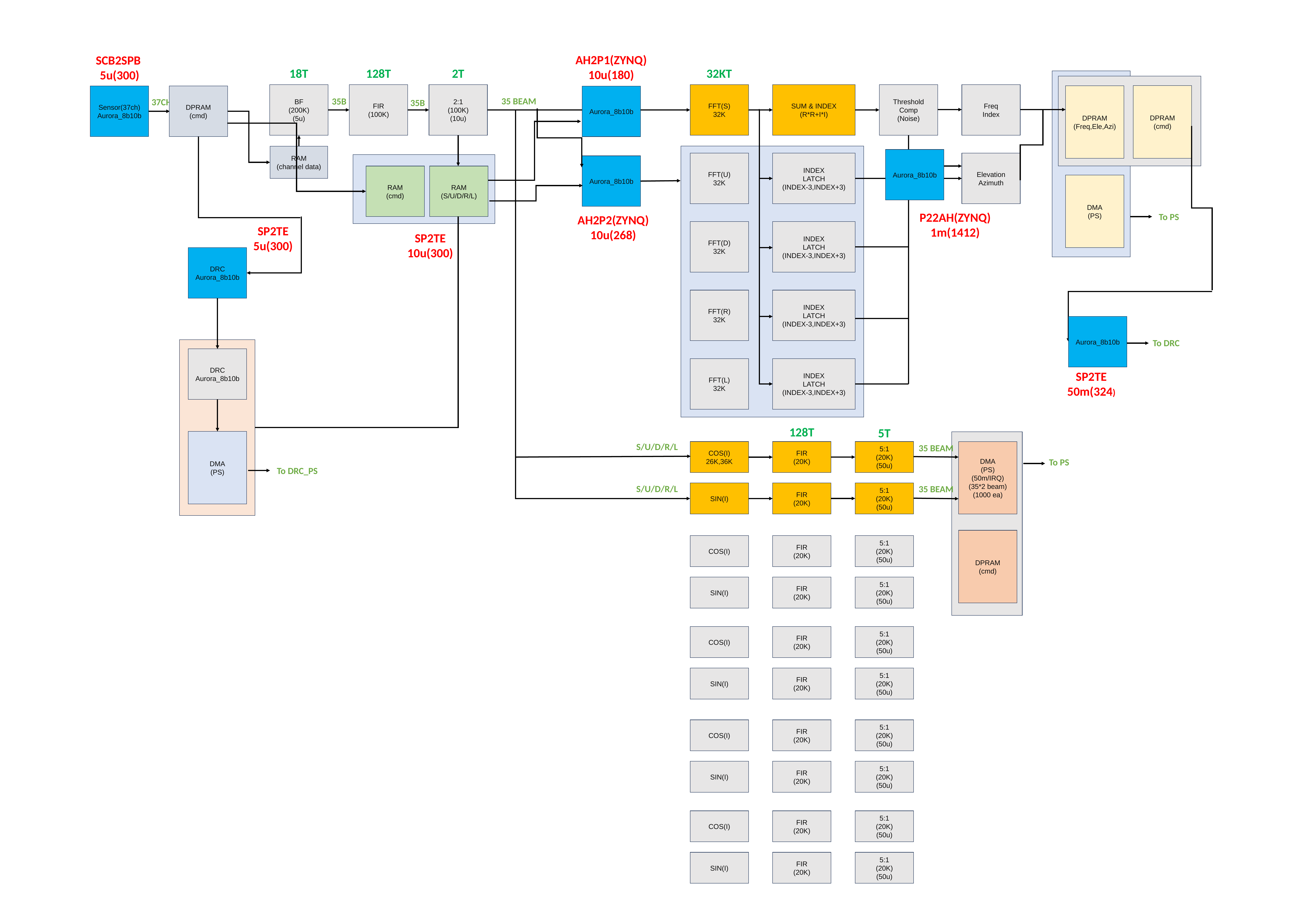

AH2P1(ZYNQ)
10u(180)
SCB2SPB
5u(300)
18T
128T
2T
32KT

BF
(200K)
(5u)
FIR
(100K)
2:1
(100K)
(10u)
FFT(S)
32K
SUM & INDEX
(R*R+I*I)
Threshold
Comp
(Noise)
Freq
Index
DPRAM
(cmd)
DPRAM
(Freq,Ele,Azi)
Sensor(37ch)
Aurora_8b10b
DPRAM
(cmd)
Aurora_8b10b
35 BEAM
35B
37CH
35B

RAM
(channel data)
Aurora_8b10b
FFT(U)
32K
INDEX
LATCH
(INDEX-3,INDEX+3)
Elevation
Azimuth

Aurora_8b10b
RAM
(cmd)
RAM
(S/U/D/R/L)
DMA
(PS)
P22AH(ZYNQ)
1m(1412)
To PS
AH2P2(ZYNQ)
10u(268)
SP2TE
5u(300)
FFT(D)
32K
INDEX
LATCH
(INDEX-3,INDEX+3)
SP2TE
10u(300)
DRC
Aurora_8b10b
FFT(R)
32K
INDEX
LATCH
(INDEX-3,INDEX+3)
Aurora_8b10b
To DRC

DRC
Aurora_8b10b
FFT(L)
32K
INDEX
LATCH
(INDEX-3,INDEX+3)
SP2TE
50m(324)
128T
5T
DMA
(PS)

S/U/D/R/L
35 BEAM
COS(I)
26K,36K
FIR
(20K)
5:1
(20K)
(50u)
DMA
(PS)
(50m/IRQ)
(35*2 beam)
(1000 ea)
To PS
To DRC_PS
S/U/D/R/L
35 BEAM
SIN(I)
FIR
(20K)
5:1
(20K)
(50u)
DPRAM
(cmd)
COS(I)
FIR
(20K)
5:1
(20K)
(50u)
SIN(I)
FIR
(20K)
5:1
(20K)
(50u)
COS(I)
FIR
(20K)
5:1
(20K)
(50u)
SIN(I)
FIR
(20K)
5:1
(20K)
(50u)
COS(I)
FIR
(20K)
5:1
(20K)
(50u)
SIN(I)
FIR
(20K)
5:1
(20K)
(50u)
COS(I)
FIR
(20K)
5:1
(20K)
(50u)
SIN(I)
FIR
(20K)
5:1
(20K)
(50u)